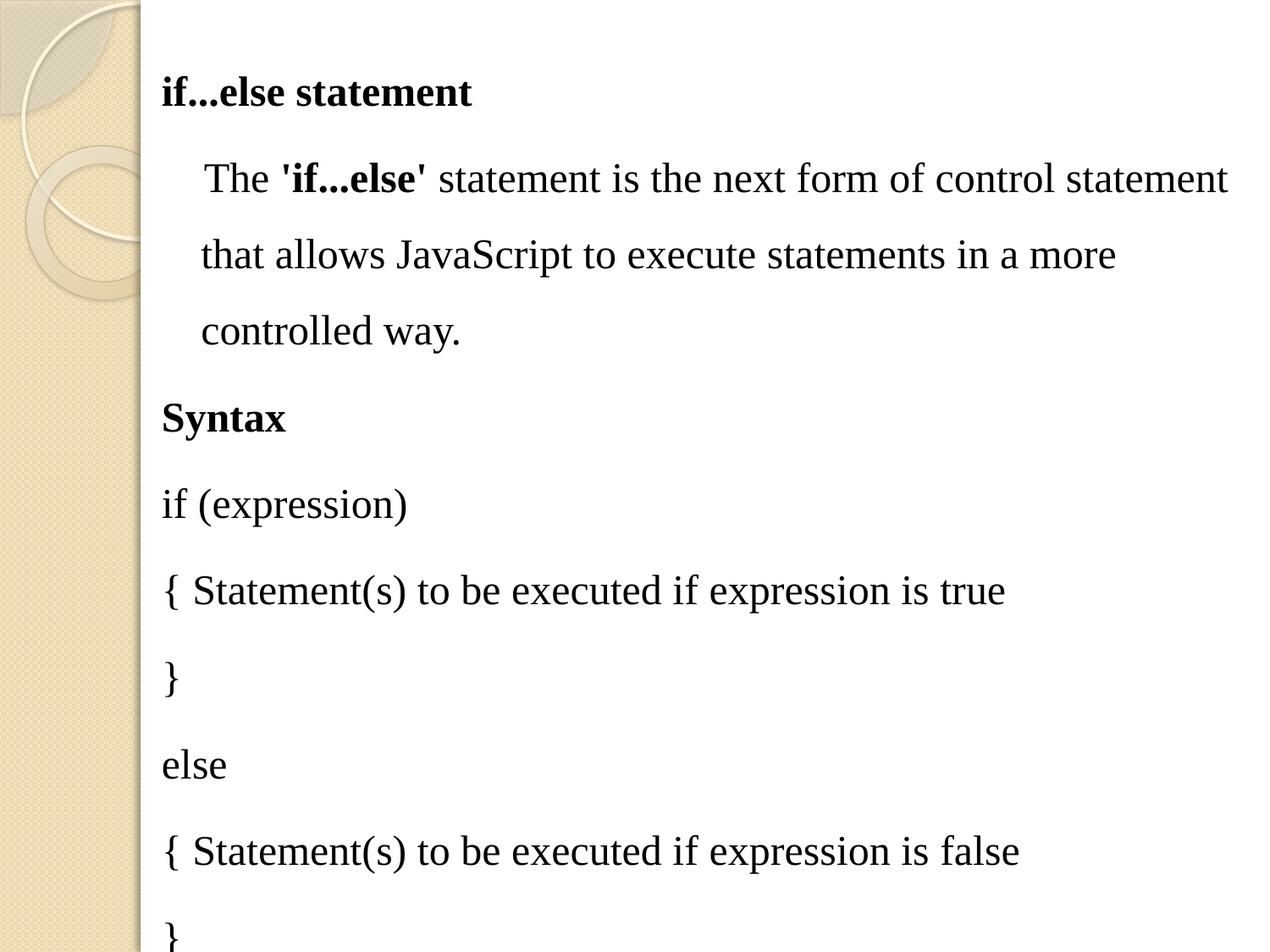

if...else statement
    The 'if...else' statement is the next form of control statement that allows JavaScript to execute statements in a more controlled way.
Syntax
if (expression)
{ Statement(s) to be executed if expression is true
}
else
{ Statement(s) to be executed if expression is false
}